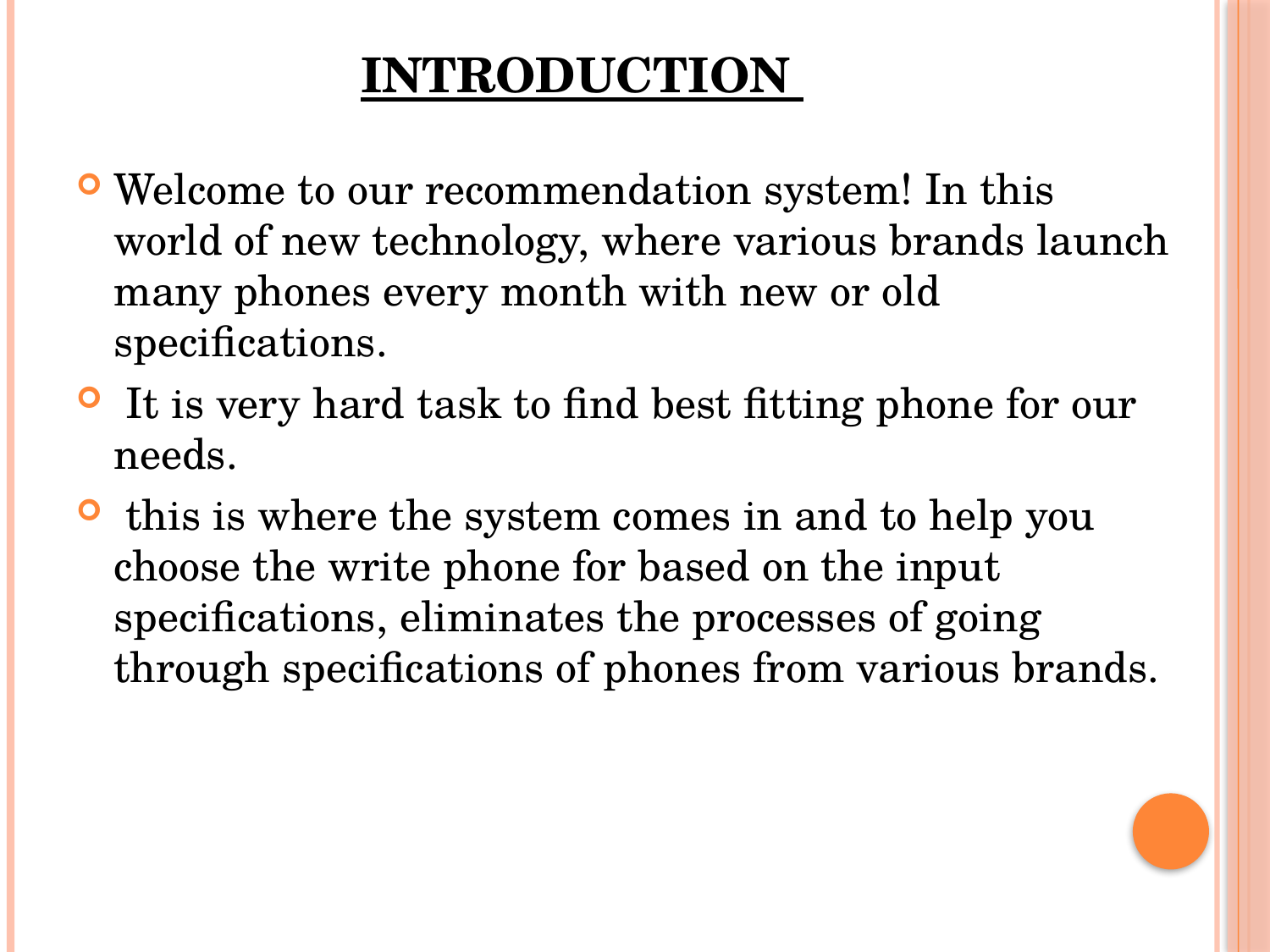

# Introduction
Welcome to our recommendation system! In this world of new technology, where various brands launch many phones every month with new or old specifications.
 It is very hard task to find best fitting phone for our needs.
 this is where the system comes in and to help you choose the write phone for based on the input specifications, eliminates the processes of going through specifications of phones from various brands.